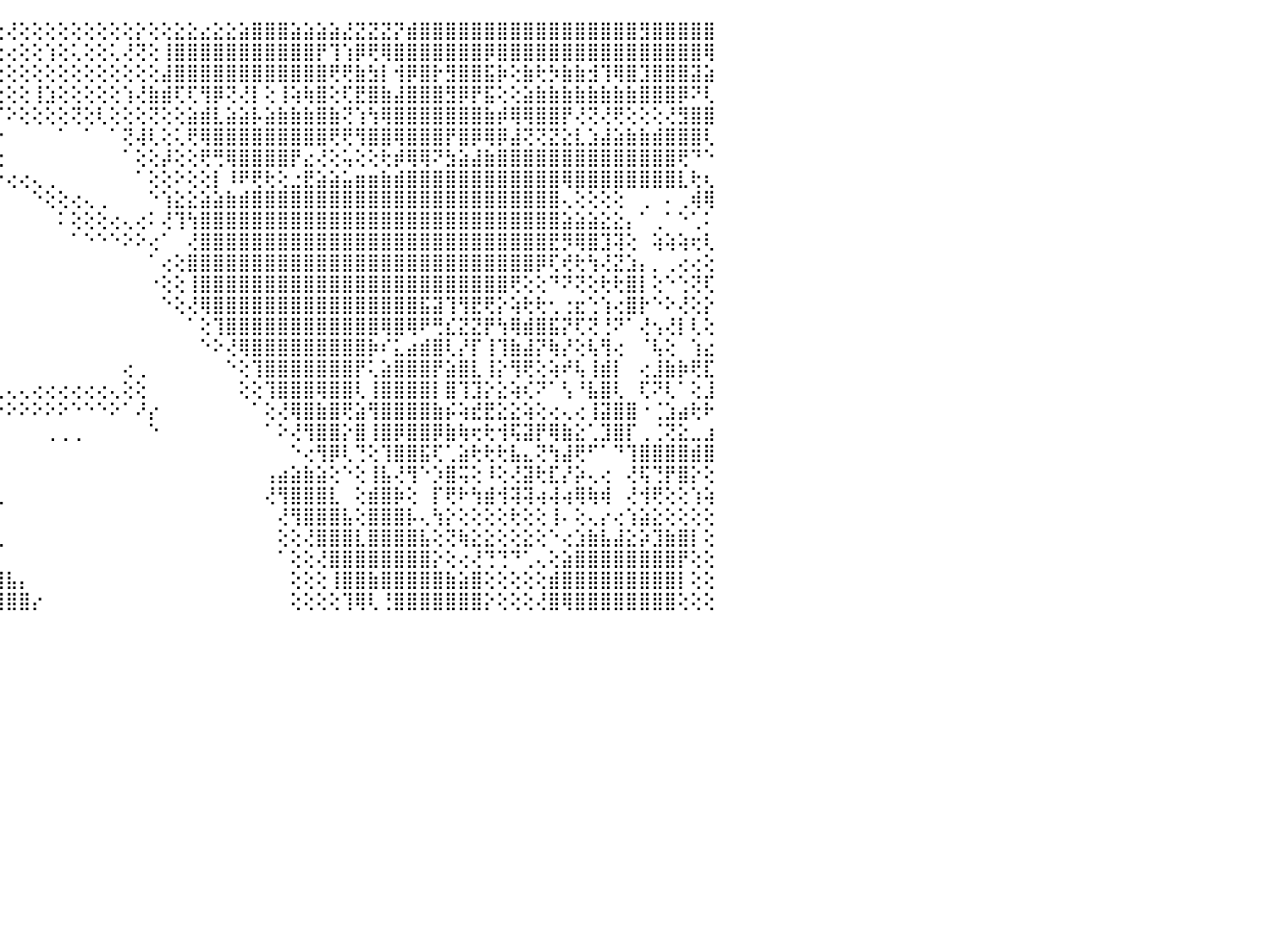

⣿⣿⣿⣿⣿⡕⢄⢔⢄⢀⢔⢕⢔⢕⢕⢕⢕⢕⢸⣿⣿⣿⣿⣿⣿⢏⠑⠀⠀⠀⠀⠀⠀⠀⠀⠀⠀⠀⠁⠀⢕⢇⢕⢕⢕⢜⢕⢕⢕⢕⢕⢕⢕⢕⢕⡕⢕⢕⣕⣕⣔⣕⣕⣵⣿⣿⣿⣵⣵⣵⣵⣜⣝⣝⣝⡝⣾⣿⣿⣿⣿⣿⣿⣿⣿⣿⣿⣿⣿⣿⣿⣿⣿⣿⣻⣿⣿⣿⣿⣿⠀
⣿⣿⣿⣿⣿⡇⠕⢕⢕⢕⢑⡘⣍⣱⡕⢕⢕⢕⠁⣿⣿⣿⣿⣿⢇⠀⠀⠀⠀⠀⠀⠀⠀⠀⠀⠀⠀⠀⠀⠀⠁⢕⢕⢕⢔⢔⢕⢕⢱⢕⢅⢕⢕⢅⢜⢝⢕⢸⣿⣿⣿⣿⣿⣿⣿⣿⣿⣿⣿⡟⢹⢱⡿⢟⢿⣿⣿⣿⣿⣿⣿⣿⡿⣿⣿⣿⣿⣿⣿⣿⣿⣿⣿⣿⣿⣿⣿⣿⣿⢿⠀
⢸⣿⣿⣿⣿⣇⢕⢕⢕⢕⢜⣷⣿⡿⡇⢕⢕⢕⢕⢻⣿⣿⣿⣿⠁⠀⠀⠐⠀⠀⠀⠀⠀⠀⠀⠀⠀⠀⠀⠀⠀⠀⠑⢕⢕⢕⢕⢕⢕⢕⢕⢕⢕⢕⢕⢕⢕⣼⣿⣿⣿⣿⣿⣿⣿⣿⣿⣿⣿⣿⢟⢟⣷⣳⡇⢺⡿⣿⡗⣻⣿⣿⣯⡷⢕⣷⢗⡳⣷⣷⣺⢹⢿⣿⣹⣿⣿⣿⣽⣵⠀
⢸⣿⣿⣿⣿⣧⢕⢕⢕⢕⢕⣿⢹⡇⣿⢕⢕⢕⢕⢸⣿⣿⣿⣿⡀⢀⣄⣄⡄⢄⢀⠀⠀⠀⠀⠀⠀⠀⠀⠀⠀⠀⠀⣧⣕⢕⢕⢸⣱⢕⢕⢕⢕⢕⢱⢜⣷⣾⢏⢏⢻⡿⢝⢜⡇⢕⢸⢵⢷⣿⢕⢏⣟⣿⣷⣼⣿⣿⣿⣻⡿⡟⣯⢕⢕⣵⣷⣷⣷⣷⣷⣷⣷⣷⣿⣿⣿⡿⠝⢇⠀
⠵⠿⣿⣿⣿⣿⡕⢕⢕⢕⢕⠇⠜⢕⢝⢕⢕⢕⢕⢸⣿⣿⣿⣿⣿⣇⢱⢽⣿⣿⣷⡕⠀⢀⢔⢔⣱⣆⠀⠀⠀⠀⠀⣹⡏⠕⢕⢕⢕⢕⢝⢕⢇⢕⢕⢕⢝⢕⢕⣵⣾⣇⣵⣵⡧⣵⣷⣷⣷⣿⣷⢝⢱⢳⢿⣿⣿⣿⣿⣿⣿⣿⣷⡾⢿⢿⣿⣿⡟⢜⢝⢜⢟⢕⢕⢕⢜⣻⣿⣿⠀
⢀⢀⢈⢻⢿⣿⡇⢕⢕⣕⢕⢕⢕⢕⢕⢕⢕⢕⢕⢕⣿⣿⣿⣿⣿⣿⣷⣷⣾⣿⣿⣧⡔⣵⣿⣧⣾⣿⣇⢄⠀⠀⠀⡿⠑⠀⠀⠀⠀⠁⠀⠁⠀⠁⢝⢼⢇⢕⢅⢟⢿⣿⣿⣿⣿⣿⣿⣿⣿⣿⢟⢟⢻⣿⣿⢿⣿⣿⣿⡟⣿⡿⢿⡿⣼⢝⢝⣝⣕⣇⣱⣼⣵⣷⣷⣾⣿⣿⣿⢇⠀
⣿⣿⣧⣷⣾⣿⢇⢱⢅⣿⣿⡇⢱⢕⢕⢑⢕⠕⢔⢄⣿⣿⣿⣿⣿⣿⣿⣿⣿⣿⣿⣿⣷⣿⣿⣟⣹⣿⣿⣷⣴⣔⣱⠑⢔⠀⠀⠀⠀⠀⠀⠀⠀⠀⠁⢕⢕⡼⢕⢕⢟⢛⢿⣿⣿⣿⣿⡟⣔⢜⢕⢥⢕⢕⢗⡾⢿⢿⠝⣳⣵⣼⣷⣿⣿⣿⣿⣿⣿⣿⣿⣿⣿⣿⣿⣿⣿⢟⠙⠑⠀
⣿⣿⣿⣿⣿⢇⢕⠈⠰⠋⠙⣧⠝⠑⠗⠃⠔⠄⢐⠱⢽⢝⢟⢛⢿⢿⣷⣷⣿⣿⣿⣿⣿⣿⡿⢿⣿⣿⣿⣿⣿⣿⣿⠑⠕⢔⢔⢄⢀⠀⠀⠀⠀⠀⠀⠁⢕⢕⠕⢕⢕⡇⠸⠟⢟⢗⢕⣐⣟⣵⣵⣥⣶⣶⣷⣾⣿⣿⣿⣿⣿⣿⣿⣿⣿⣿⣿⣿⢿⣿⣿⣿⣿⣿⣿⣿⣿⣇⢗⢆⠀
⠵⠕⠔⠐⠐⢕⡕⢔⣔⣐⣴⣵⡄⢀⢔⢔⢔⠆⢄⡱⢿⣿⣷⣇⢇⢕⢏⢕⠕⢕⢿⢏⢝⢕⢕⢕⢸⣿⣿⣿⣿⣿⣿⠀⠀⠀⠀⠑⢕⢕⢔⢄⢀⠀⠀⠀⠑⢱⣕⣕⣵⣵⣷⣾⣿⣿⣿⣿⣿⣿⣿⣿⣿⣿⣿⣿⣿⣿⣿⣿⣿⣿⣿⣿⣿⣿⣿⣿⢄⢕⢕⢕⢕⠀⢀⠀⠄⢀⢾⢿⠀
⢀⢀⢀⢀⢜⣻⣷⣿⣿⣿⣿⣿⣿⣿⣿⣿⣿⣿⣿⡏⢕⢦⠵⢍⠛⠃⠑⢗⢆⢔⠑⠑⠑⠁⠁⠁⠕⢻⣿⣿⣿⣿⢇⠀⠀⠀⠀⠀⠀⠅⢕⢕⢕⢔⢄⢔⠅⢜⢹⢳⣿⣿⣿⣿⣿⣿⣿⣿⣿⣿⣿⣿⣿⣿⣿⣿⣿⣿⣿⣿⣿⣿⣿⣿⣿⣿⣿⣿⣵⣵⣵⣕⣕⡄⠁⢀⠁⠑⢁⠅⠀
⣾⣿⣿⣿⣿⣿⣿⣿⣿⣿⣿⣿⣿⣿⣿⣿⣿⣿⣿⣿⣇⣕⣵⣴⣵⣵⣷⣾⡿⠕⠀⠀⠀⠀⠀⠀⠀⢕⢻⢿⣿⡟⠀⠀⠀⠀⠀⠀⠀⠀⠁⠑⠑⠑⠕⠕⢔⠁⠀⢜⣿⣿⣿⣿⣿⣿⣿⣿⣿⣿⣿⣿⣿⣿⣿⣿⣿⣿⣿⣿⣿⣿⣿⣿⣿⣿⣿⣟⡻⢿⣿⣹⢽⢕⠀⢵⢵⢵⢖⢇⠀
⣿⣿⣿⣿⣿⣿⣿⣿⣿⣿⣿⣿⣿⣿⣿⣿⣿⣿⣿⣿⣿⣿⣿⣿⣿⣿⣿⣿⠑⠀⠀⠀⠀⠀⠀⠀⠀⣼⣽⣽⣵⠁⠀⠀⠀⠀⠀⠀⠀⠀⠀⠀⠀⠀⠀⠀⠁⢔⢕⣿⣿⣿⣿⣿⣿⣿⣿⣿⣿⣿⣿⣿⣿⣿⣿⣿⣿⣿⣿⣿⣿⣿⣿⣿⣿⣿⡿⢏⢞⢗⢳⢜⣝⣱⡄⡀⢀⢔⢔⢕⠀
⣿⣿⣿⣿⣿⣿⣿⣿⣿⣿⣿⣿⣿⣿⣿⣿⣿⣿⣿⣿⣿⣿⣿⣿⣿⣿⣿⡏⠀⠀⠀⠀⠀⠀⠀⠔⢀⢻⣿⣿⡏⠀⠀⠀⠀⠀⠀⠀⠀⠀⠀⠀⠀⠀⠀⠀⠐⢕⢕⢸⣿⣿⣿⣿⣿⣿⣿⣿⣿⣿⣿⣿⣿⣿⣿⣿⣿⣿⣿⣿⣿⣿⣿⣿⢟⢕⢕⠙⠝⢝⢕⢗⢗⣿⡇⢕⠑⢑⢝⢏⠀
⣿⣿⣿⣿⣿⣿⣿⣿⣿⣿⣿⣿⣿⣿⣿⣿⣿⣿⣿⣿⣿⣿⣿⣿⣿⡿⠑⠀⠀⠀⠀⠀⠀⠀⠀⠀⠑⠜⣿⣿⡇⠀⠀⠀⠀⠀⠀⠀⠀⠀⠀⠀⠀⠀⠀⠀⠀⠑⢕⢜⢿⣿⣿⣿⣿⣿⣿⣿⣿⣿⣿⣿⣿⣿⣿⣿⣿⣯⣽⢹⢻⣟⢟⡕⢵⢗⢗⢂⢐⣖⢑⢱⢔⣿⡗⠑⠕⢜⢕⡕⠀
⣿⣿⢻⢿⢿⣿⣿⣿⣿⣿⣿⣿⣿⣿⣿⣿⣿⣿⣿⣿⣿⣿⣿⣿⡿⠑⠀⠀⠀⠀⠀⠀⠀⠀⠀⠀⠀⢔⢜⡇⢇⠀⠀⠀⠀⠀⠀⠀⠀⠀⠀⠀⠀⠀⠀⠀⠀⠀⠀⠁⢕⢹⣿⣿⣿⣿⣿⣿⣿⣿⣿⣿⣿⣿⢿⣿⢿⠟⢛⣎⣝⣝⡟⢳⢿⣾⣿⣯⡝⢏⢝⢘⠝⠁⢜⢢⢜⡇⢇⢕⠀
⣿⣿⢕⢕⢕⢜⢿⣿⣿⣿⣿⣿⣿⣿⣿⣿⣿⣿⣿⣿⣿⣿⣿⢟⠁⠀⠀⠀⠀⠀⠀⠀⠀⠀⠀⠀⠀⠑⠐⡇⢜⠀⠀⠀⠀⠀⠀⠀⠀⠀⠀⠀⠀⠀⠀⠀⠀⠀⠀⠀⠑⠕⢜⢿⣿⣿⣿⣿⣿⣿⣿⣿⣿⡷⠎⣅⣴⣾⣿⢇⡜⡏⢸⢹⣷⣼⡝⢷⡜⢕⢧⢻⢔⠀⠈⢧⢕⠀⢱⣔⠀
⣿⣿⡕⠕⢕⢕⠁⢻⣿⣿⣿⣿⣿⣿⣿⣿⣿⣿⣿⣿⣿⢿⠕⠀⠀⠀⠀⠀⠀⠀⠀⠀⠀⠀⠀⠀⠀⣅⣀⣻⣿⢔⠀⠀⠀⠀⠀⠀⠀⠀⠀⠀⠀⠀⢔⢀⠀⠀⠀⠀⠀⠀⠑⢕⢹⣿⣿⣿⣿⣿⣿⣿⡟⢅⣵⣿⣿⣿⡟⣵⣿⣇⢸⡕⢻⢟⢕⢵⠞⢧⢸⣾⡇⠀⢔⣸⣷⡷⢟⣏⠀
⣿⣿⣷⡄⢕⢕⢔⢄⣿⣿⣿⣿⣿⣿⣿⠿⠛⠟⠟⠙⠁⠀⠀⠀⠀⠀⠀⠀⠀⠀⠀⠀⠀⠀⠀⠀⢔⣿⣿⣿⣷⡕⠀⢀⢄⢄⢄⢔⢔⢔⢔⢔⢔⢄⢕⢕⠀⠀⠀⠀⠀⠀⠀⢕⢕⢹⣿⣿⣿⢿⣿⣿⢇⢸⣿⣿⣿⣿⡇⣿⢹⣹⡕⣕⢵⢎⠝⠁⢣⠘⣧⣿⢇⠀⢏⠝⢇⠁⢕⣸⠀
⣿⣿⣿⣿⣧⡕⢕⢔⢻⣿⣿⣿⡿⢏⢁⠀⠀⠀⠀⠀⠀⠀⠀⠀⠀⠀⠀⠀⠀⠀⢄⠀⠀⠀⠀⠀⢸⣿⣿⣿⡿⢏⠕⠑⠕⠕⠕⠕⠕⠕⠑⠑⠑⠕⠁⠜⡔⠀⠀⠀⠀⠀⠀⠀⠁⢕⢜⢿⣿⣷⣿⢟⣵⢻⣿⣿⣿⣿⣷⡮⢵⣞⣟⣕⣕⢵⢕⢔⢄⢔⢸⣽⣿⣿⠐⢈⣱⣴⢗⠗⠀
⣿⣿⣿⣿⣿⣿⣧⡕⢜⢿⣏⣥⣵⣕⠀⠀⠀⠀⠀⠀⠀⠀⠀⠀⠀⠀⠀⢀⣠⣤⣾⡔⠀⠀⠀⠀⢸⣿⣿⣿⠑⠀⠀⠀⠀⠀⠀⠀⢀⢀⢀⠀⠀⠀⠀⠀⠑⠀⠀⠀⠀⠀⠀⠀⠀⠁⠕⢜⢻⣿⣿⡕⣿⢸⣿⡿⣿⣿⡿⣷⢷⢖⢗⢺⢯⣽⡟⢿⣷⣕⢁⣹⣿⡏⢀⢈⢝⣕⣀⣰⠀
⣿⣿⣿⣿⣿⣿⣿⣷⡕⠁⢹⣿⣿⣿⢕⠀⠀⠀⠀⠀⠀⠀⠐⠀⢀⣄⣠⣟⢟⢿⣿⣇⠀⠀⠀⠀⢜⣿⣿⡇⠀⠀⠀⠀⠀⠀⠀⠀⠀⠀⠀⠀⠀⠀⠀⠀⠀⠀⠀⠀⠀⠀⠀⠀⠀⠀⠀⠑⢔⢻⡿⢇⢙⢕⢹⣿⣿⣯⢏⢁⣵⢗⢗⢗⣧⣄⢝⢳⣼⢟⠋⠁⠙⢹⣿⣿⣿⣿⣾⣿⠀
⣿⣿⣿⣿⣿⣿⣿⣿⣷⢀⢘⢿⢿⣿⣧⣴⣤⣤⢔⢖⢄⣶⣶⣕⠻⢟⢋⠹⠧⢸⣿⡇⠀⠀⠀⠀⢕⣿⣿⢇⠀⠀⠀⠀⠀⠀⠀⠀⠀⠀⠀⠀⠀⠀⠀⠀⠀⠀⠀⠀⠀⠀⠀⠀⠀⢠⣴⣵⣷⣵⢕⠑⢕⢸⣧⢜⢻⠑⡱⣿⢭⢕⠸⢕⢜⣽⢗⣏⡜⡵⢄⢔⠀⢜⢯⢙⡟⣿⡕⢕⠀
⣿⣿⣿⣿⣿⢇⢕⢹⡿⢇⣕⡱⡕⢕⢕⢜⢝⢙⢱⢕⢸⢿⡟⠕⠕⠑⠀⠀⠀⢜⣿⢇⠀⠀⠀⠀⠕⢟⠋⠀⠀⠀⠀⢀⢄⠀⠀⠀⠀⠀⠀⠀⠀⠀⠀⠀⠀⠀⠀⠀⠀⠀⠀⠀⠀⢜⢻⣿⣿⣿⣇⠀⢕⣾⣿⡷⢕⠀⡏⢟⠗⢳⣾⢺⢽⢽⢴⢼⢴⢿⢷⢾⠀⢜⢺⢟⢕⢕⢱⢵⠀
⣿⣿⣿⣿⣿⢵⣷⡞⣱⢟⢕⢕⣸⣷⣧⣕⡕⢕⢕⢕⢕⢜⢝⢔⢄⠀⠀⢐⠈⠈⠝⠀⠀⠀⠀⠀⠀⠀⠀⢀⢐⣱⣵⡇⠀⠀⠀⠀⠀⠀⠀⠀⠀⠀⠀⠀⠀⠀⠀⠀⠀⠀⠀⠀⠀⠀⢜⢻⣿⣿⣿⣧⢕⣿⣿⣿⡧⢄⢳⡕⢕⢕⢕⢕⢗⢕⢕⢸⠄⢕⢄⡔⢔⢱⣵⣕⢕⢕⢕⢕⠀
⣿⣿⣻⣿⣿⣵⣿⢕⢕⢕⢕⢨⣿⣿⣿⣿⣿⣷⣷⣵⣕⢕⢁⠀⠀⠀⠈⠅⠐⢔⢄⠀⠐⠕⠐⠀⠀⢔⣴⣿⣿⣿⡟⢕⢄⠀⠀⠀⠀⠀⠀⠀⠀⠀⠀⠀⠀⠀⠀⠀⠀⠀⠀⠀⠀⠀⢕⢕⢜⣿⣿⣿⣇⣿⣿⣿⣿⣧⢕⢝⢷⣕⣕⢕⢕⣕⢕⠑⢔⣱⣷⣧⣼⣕⡵⣹⣷⣿⡇⢕⠀
⣿⣿⣿⣿⣿⣿⡇⢕⢕⢕⣱⣿⣿⣿⣿⡿⢿⢿⣿⣿⣿⣿⣷⣧⣔⡔⢄⢀⢀⠀⠀⢄⠀⠀⣀⠀⠀⠕⢹⢏⢝⢏⠕⢁⡁⠀⠀⠀⠀⠀⠀⠀⠀⠀⠀⠀⠀⠀⠀⠀⠀⠀⠀⠀⠀⠀⠁⢕⢕⢜⣿⣿⣿⣿⣿⣿⣿⣿⡕⢕⢔⢜⢙⢙⠙⢁⢄⢕⣵⣿⣿⣿⣿⣿⣿⣿⣿⡟⢕⢕⠀
⣿⣿⣿⣿⣿⣿⡇⢕⣑⣺⣯⣿⣷⣷⣿⣿⣿⣿⣿⣷⣿⣿⣿⣿⣿⣿⣿⣷⣵⣕⡄⢁⠀⠀⠉⠀⠀⢄⣕⣵⣷⣷⣾⣿⣿⣧⡄⠀⠀⠀⠀⠀⠀⠀⠀⠀⠀⠀⠀⠀⠀⠀⠀⠀⠀⠀⠀⢕⢕⢕⢸⣿⣿⣷⣿⣿⣿⣿⣿⣷⣵⣿⢕⢕⢕⢕⢕⣾⣿⣿⣿⣿⣿⣿⣿⣿⣿⡇⢕⢕⠀
⣿⣿⣿⣿⣿⣿⣷⣾⣷⣾⣿⣿⣿⣿⣿⣿⣿⣿⣿⣿⣿⣿⣿⣿⣿⣿⣿⣿⣿⣿⣿⢟⠐⠀⠐⠀⢰⣿⣿⣿⣿⣿⣿⣿⣿⣿⣿⡔⠀⠀⠀⠀⠀⠀⠀⠀⠀⠀⠀⠀⠀⠀⠀⠀⠀⠀⠀⢕⢕⢕⢕⢹⢿⢇⢘⣿⣿⣿⣿⣿⣿⣿⡕⢕⢕⢕⢜⣿⢿⣿⣿⣿⣿⣿⣿⣿⣿⢕⢕⢕⠀
⠀⠀⠀⠀⠀⠀⠀⠀⠀⠀⠀⠀⠀⠀⠀⠀⠀⠀⠀⠀⠀⠀⠀⠀⠀⠀⠀⠀⠀⠀⠀⠀⠀⠀⠀⠀⠀⠀⠀⠀⠀⠀⠀⠀⠀⠀⠀⠀⠀⠀⠀⠀⠀⠀⠀⠀⠀⠀⠀⠀⠀⠀⠀⠀⠀⠀⠀⠀⠀⠀⠀⠀⠀⠀⠀⠀⠀⠀⠀⠀⠀⠀⠀⠀⠀⠀⠀⠀⠀⠀⠀⠀⠀⠀⠀⠀⠀⠀⠀⠀⠀